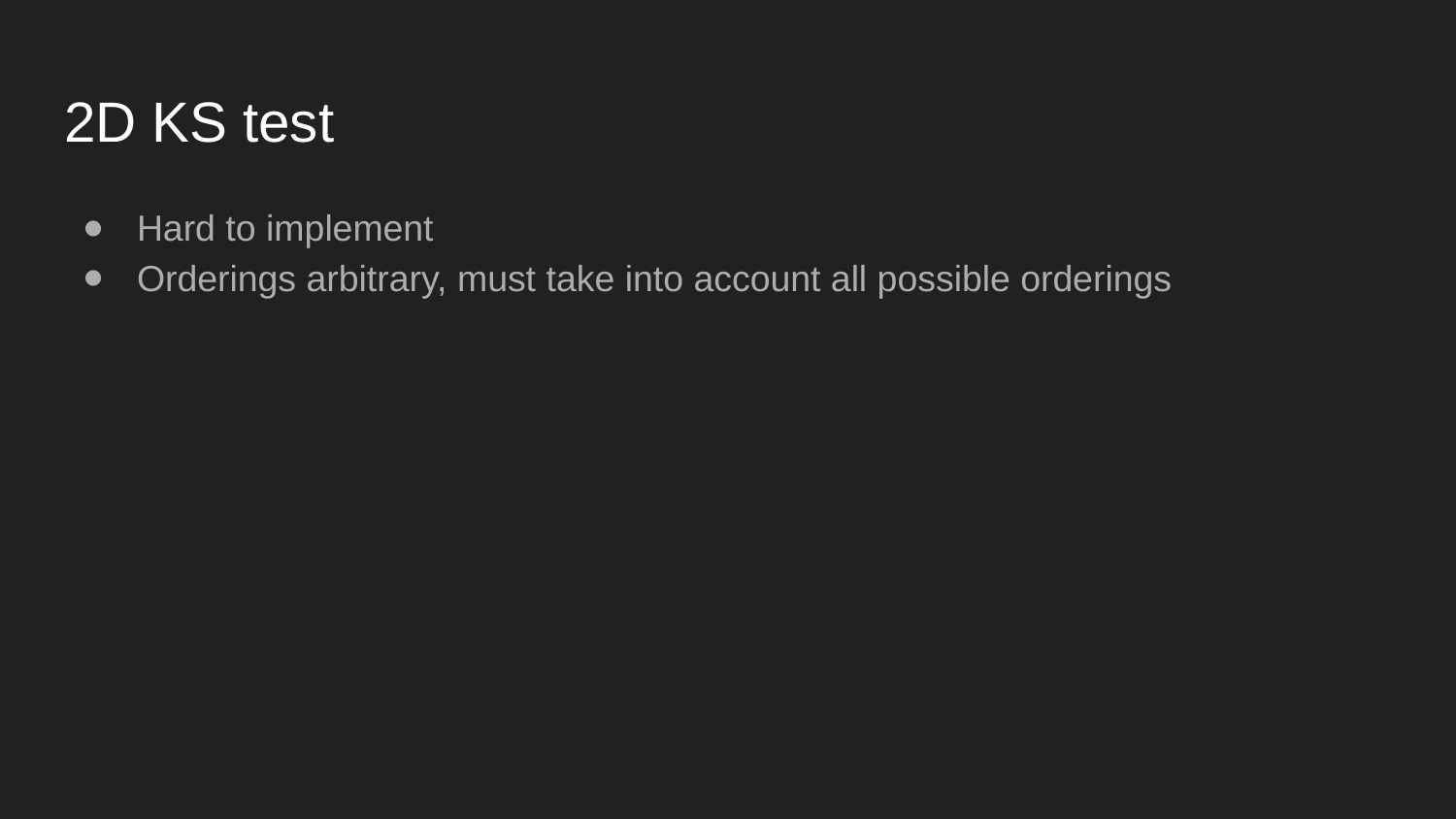

# 2D KS test
Hard to implement
Orderings arbitrary, must take into account all possible orderings